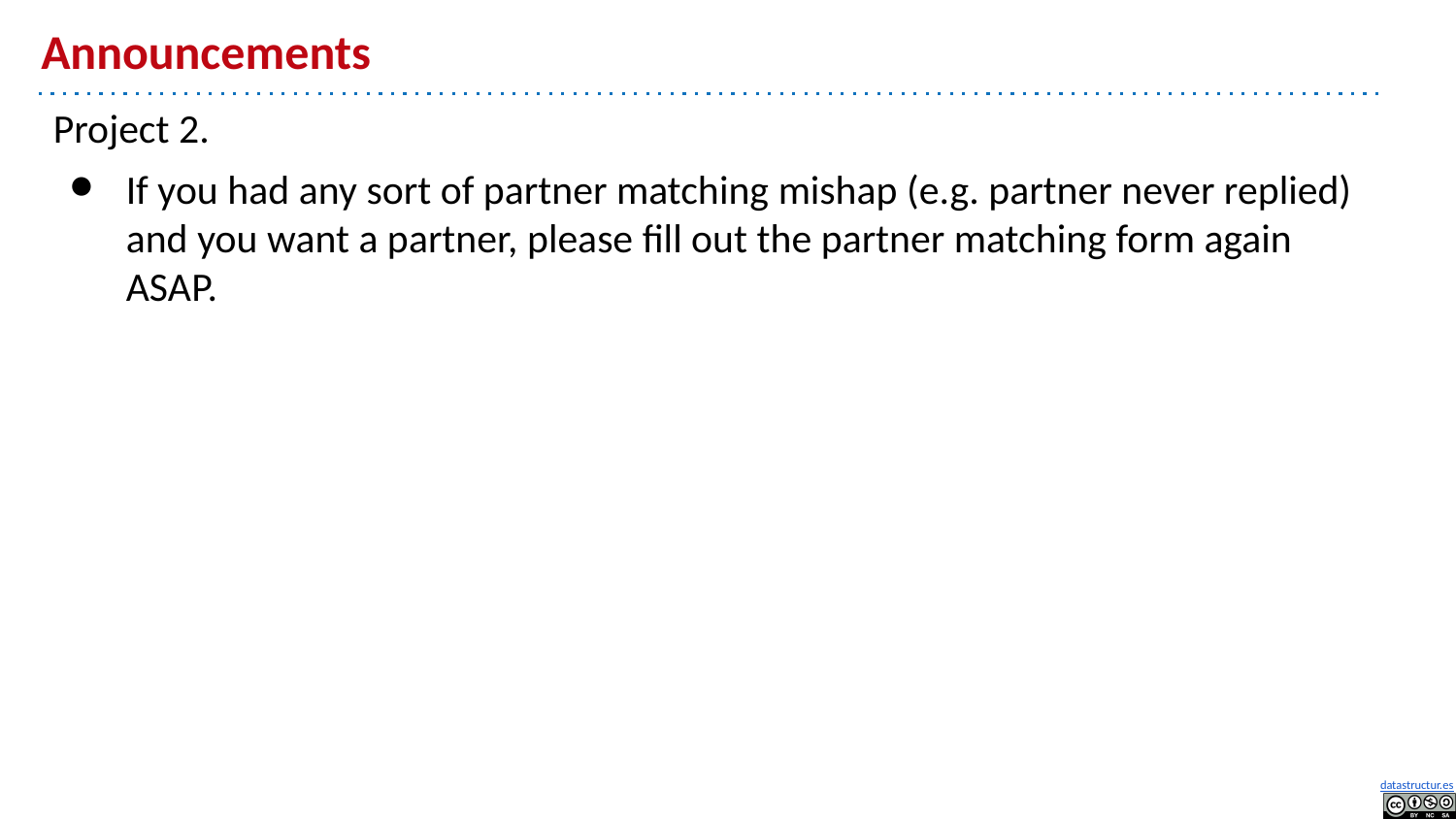

# Announcements
Project 2.
If you had any sort of partner matching mishap (e.g. partner never replied) and you want a partner, please fill out the partner matching form again ASAP.